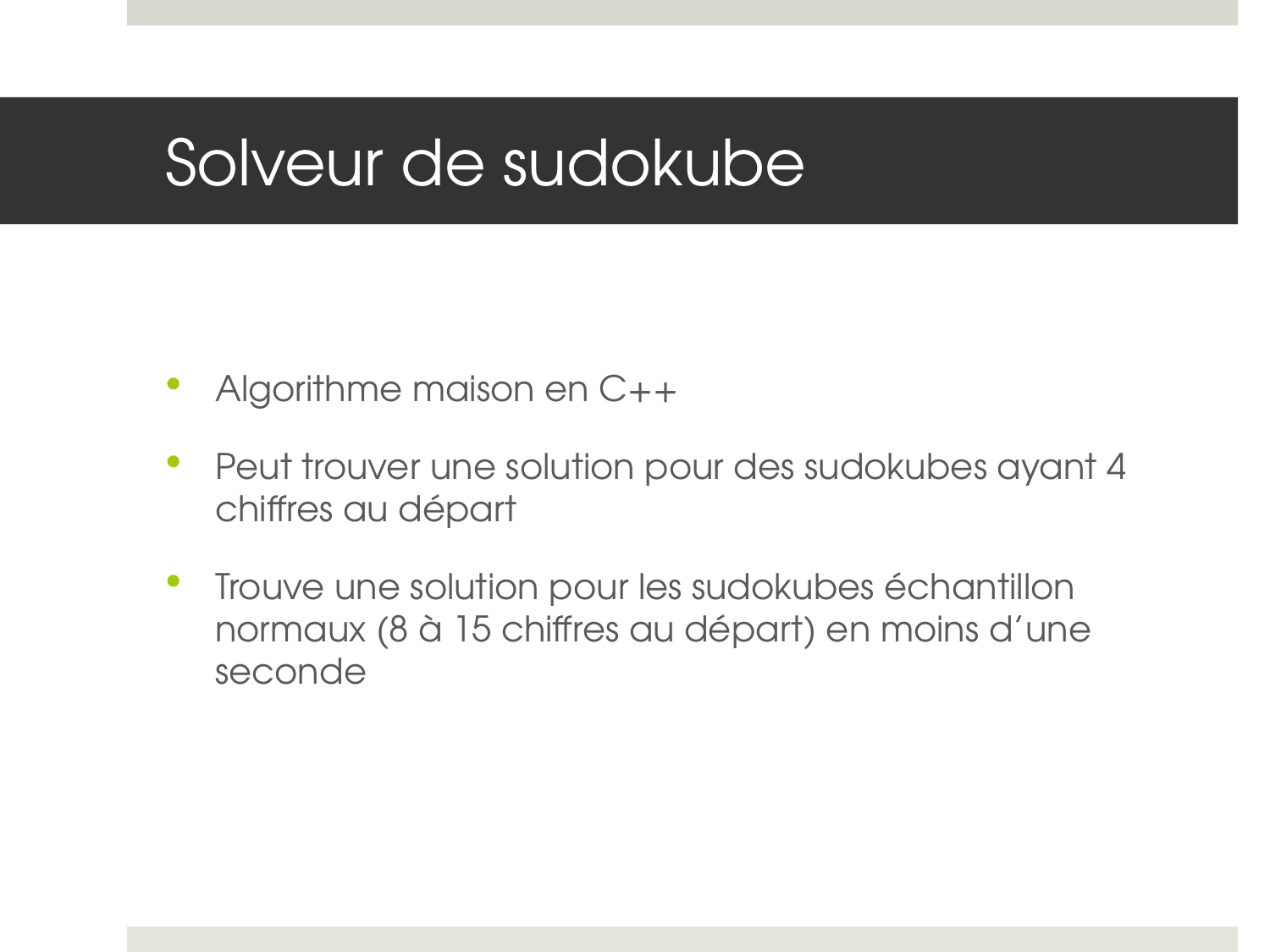

# Solveur de sudokube
Algorithme maison en C++
Peut trouver une solution pour des sudokubes ayant 4 chiffres au départ
Trouve une solution pour les sudokubes échantillon normaux (8 à 15 chiffres au départ) en moins d’une seconde